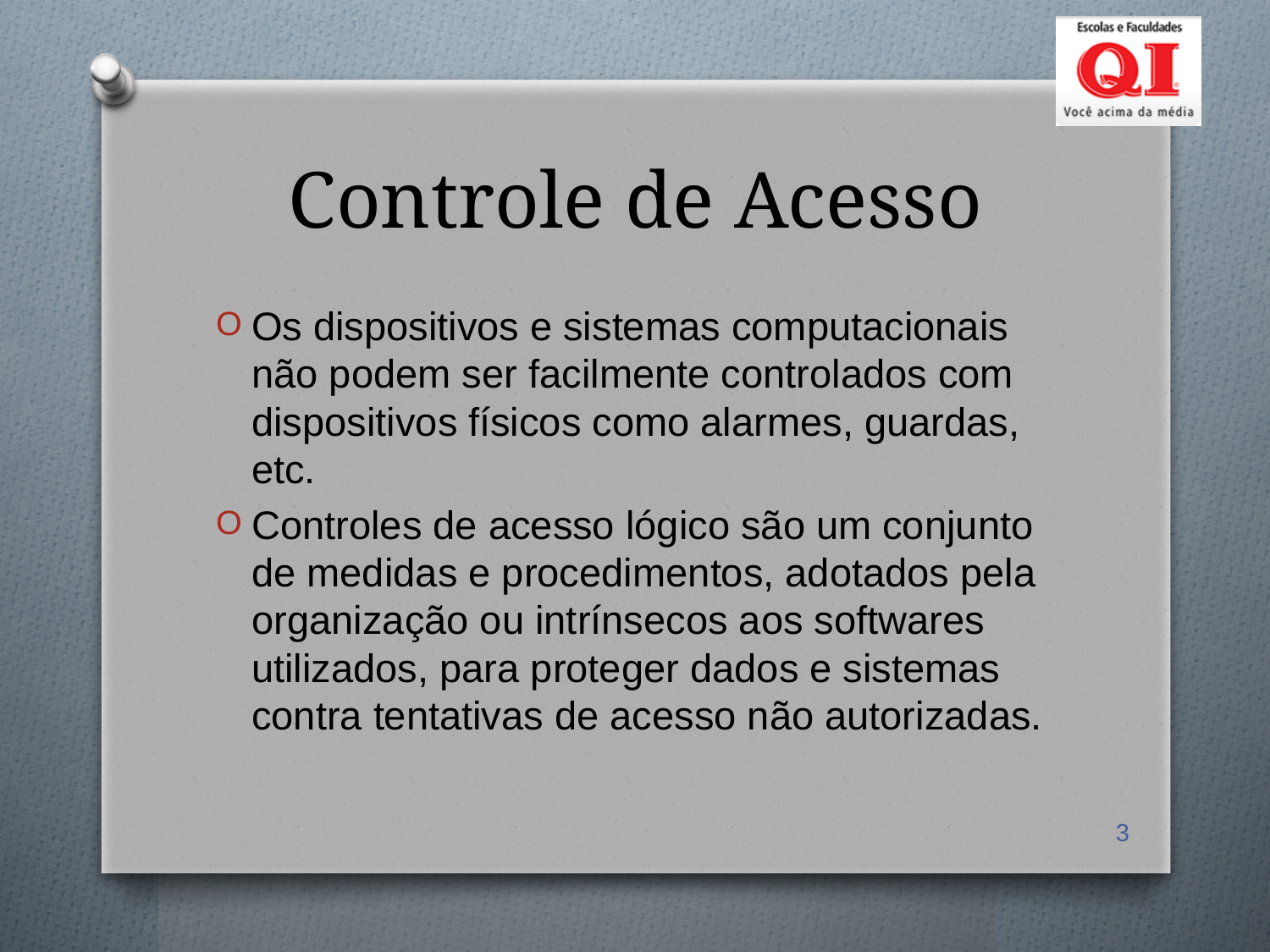

# Controle de Acesso
Os dispositivos e sistemas computacionais não podem ser facilmente controlados com dispositivos físicos como alarmes, guardas, etc.
Controles de acesso lógico são um conjunto de medidas e procedimentos, adotados pela organização ou intrínsecos aos softwares utilizados, para proteger dados e sistemas contra tentativas de acesso não autorizadas.
3